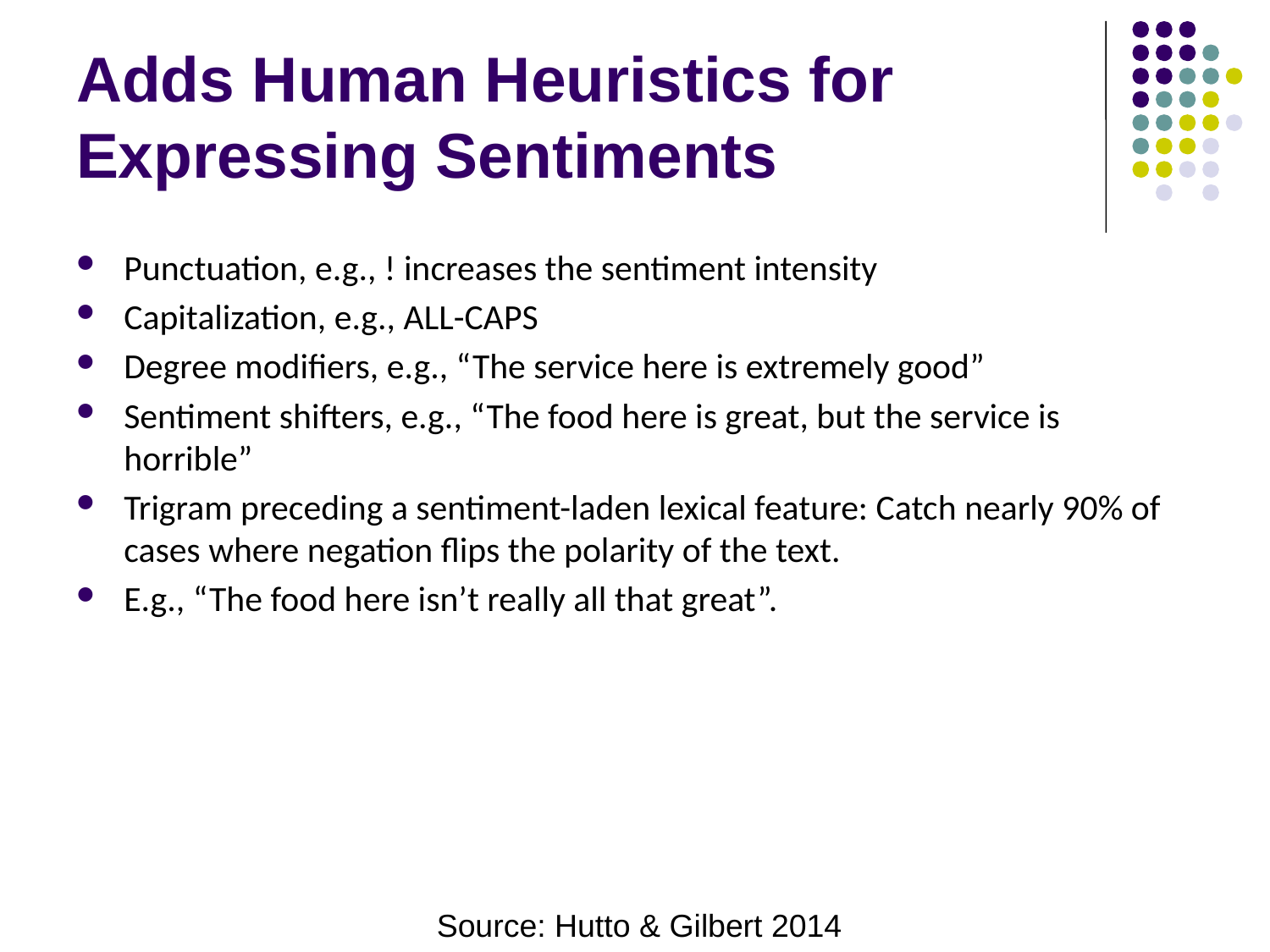

# Adds Human Heuristics for Expressing Sentiments
Punctuation, e.g., ! increases the sentiment intensity
Capitalization, e.g., ALL-CAPS
Degree modifiers, e.g., “The service here is extremely good”
Sentiment shifters, e.g., “The food here is great, but the service is horrible”
Trigram preceding a sentiment-laden lexical feature: Catch nearly 90% of cases where negation flips the polarity of the text.
E.g., “The food here isn’t really all that great”.

Source: Hutto & Gilbert 2014